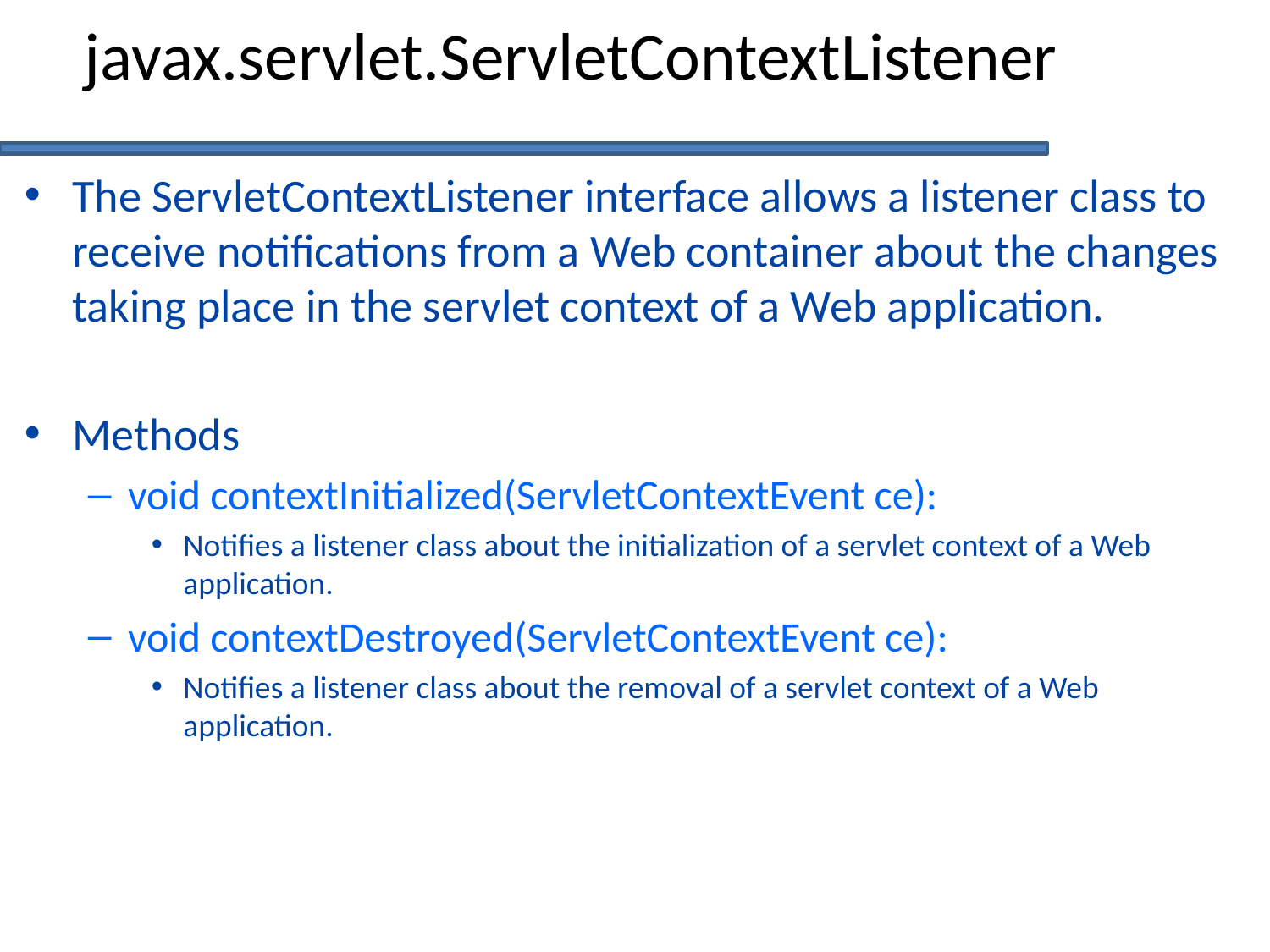

# javax.servlet.ServletContextListener
The ServletContextListener interface allows a listener class to receive notifications from a Web container about the changes taking place in the servlet context of a Web application.

Methods
void contextInitialized(ServletContextEvent ce):
Notifies a listener class about the initialization of a servlet context of a Web application.
void contextDestroyed(ServletContextEvent ce):
Notifies a listener class about the removal of a servlet context of a Web application.